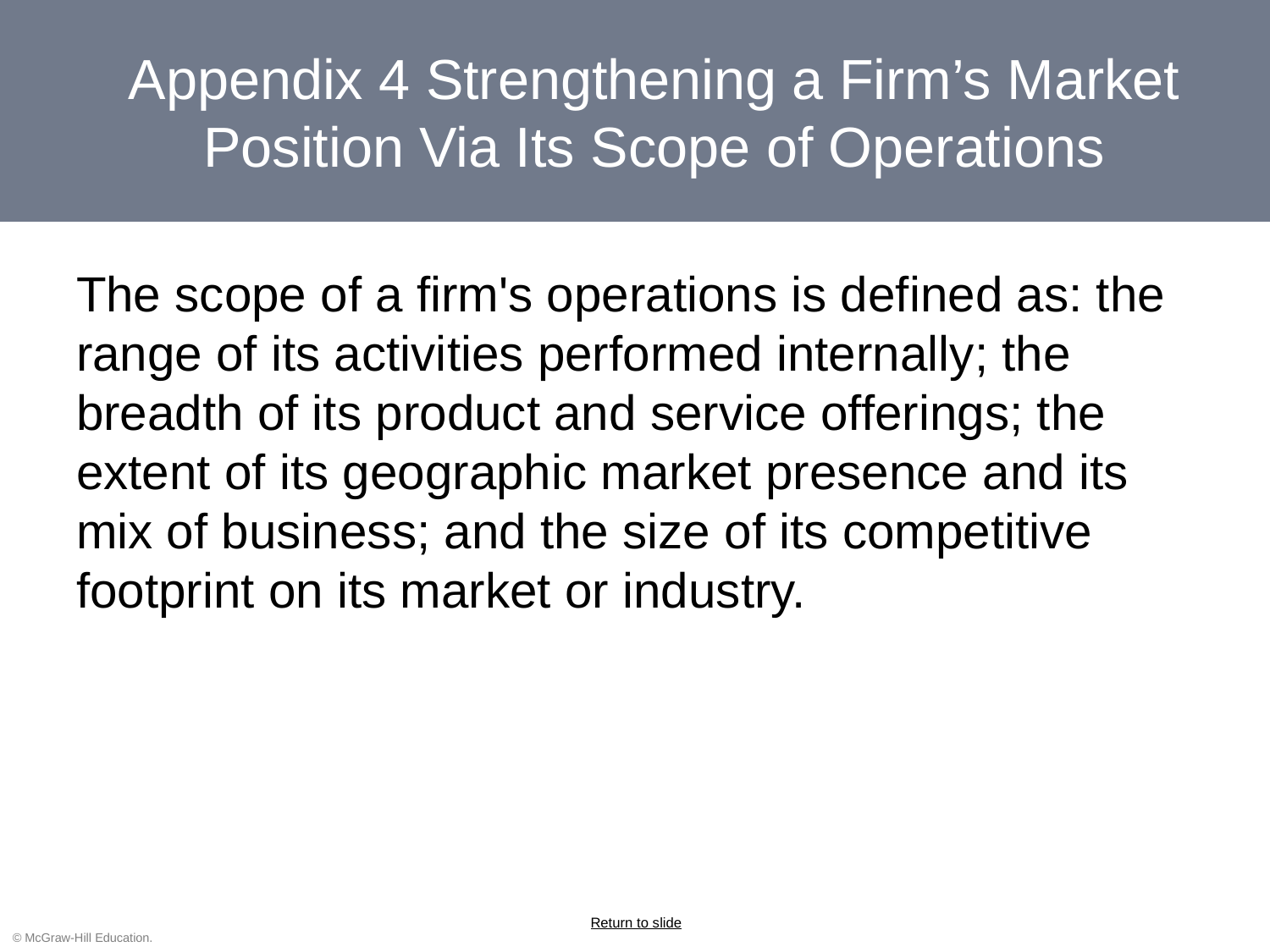

# Appendix 4 Strengthening a Firm’s Market Position Via Its Scope of Operations
The scope of a firm's operations is defined as: the range of its activities performed internally; the breadth of its product and service offerings; the extent of its geographic market presence and its mix of business; and the size of its competitive footprint on its market or industry.
Return to slide